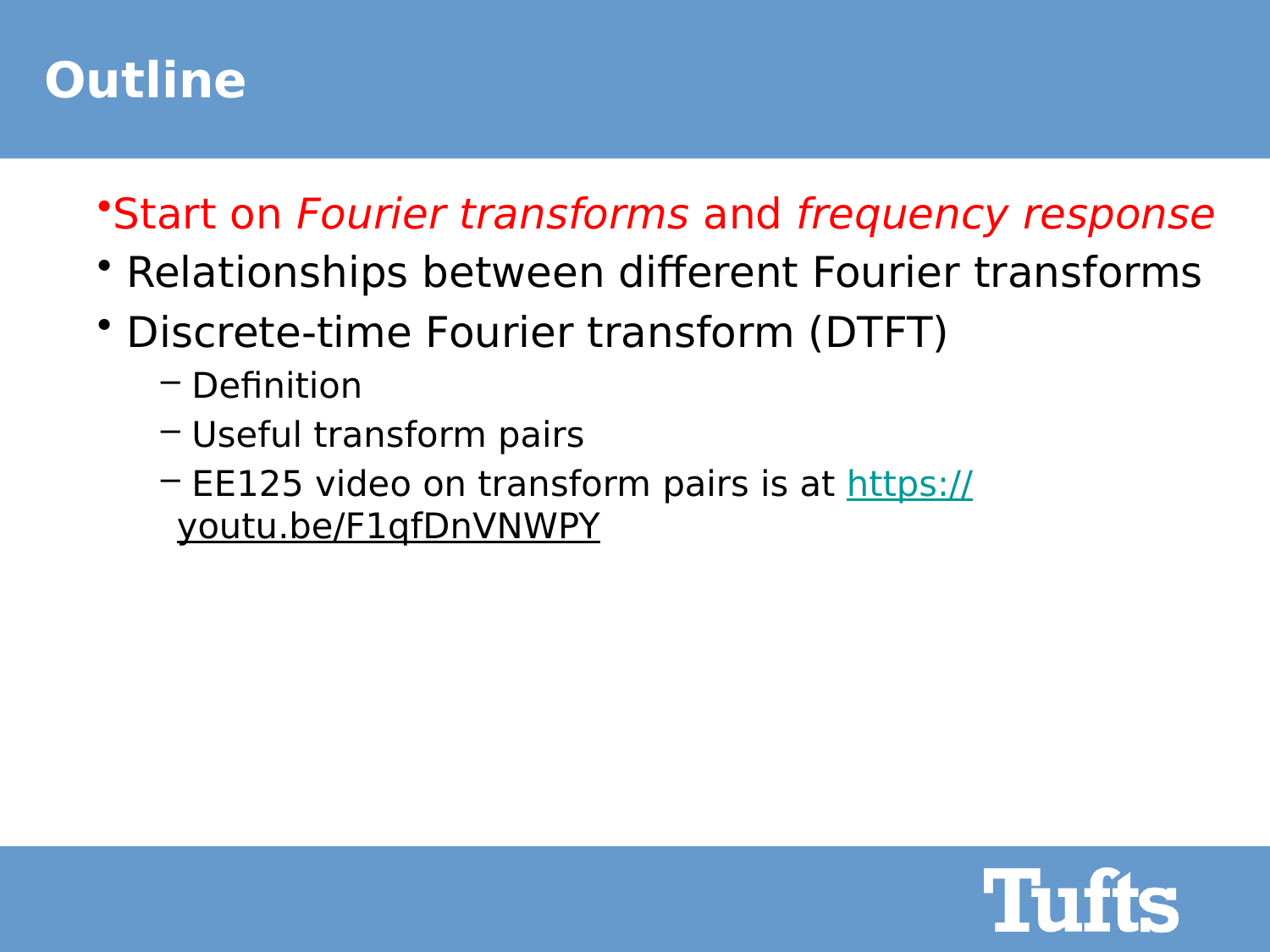

# Outline
Start on Fourier transforms and frequency response
 Relationships between different Fourier transforms
 Discrete-time Fourier transform (DTFT)
 Definition
 Useful transform pairs
 EE125 video on transform pairs is at https://youtu.be/F1qfDnVNWPY